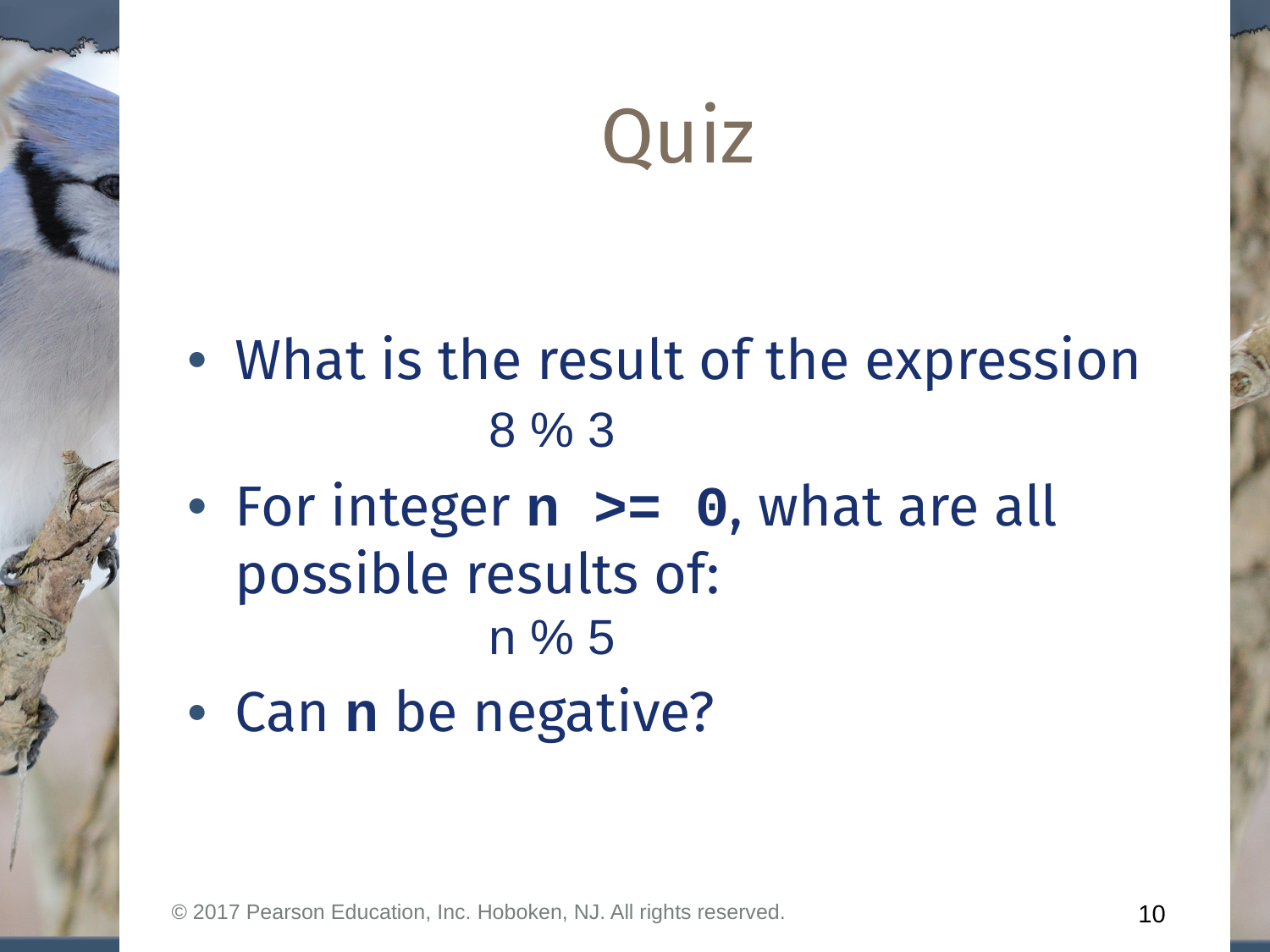

# Quiz
What is the result of the expression 		8 % 3
For integer n >= 0, what are all possible results of:
		n % 5
Can n be negative?
© 2017 Pearson Education, Inc. Hoboken, NJ. All rights reserved.